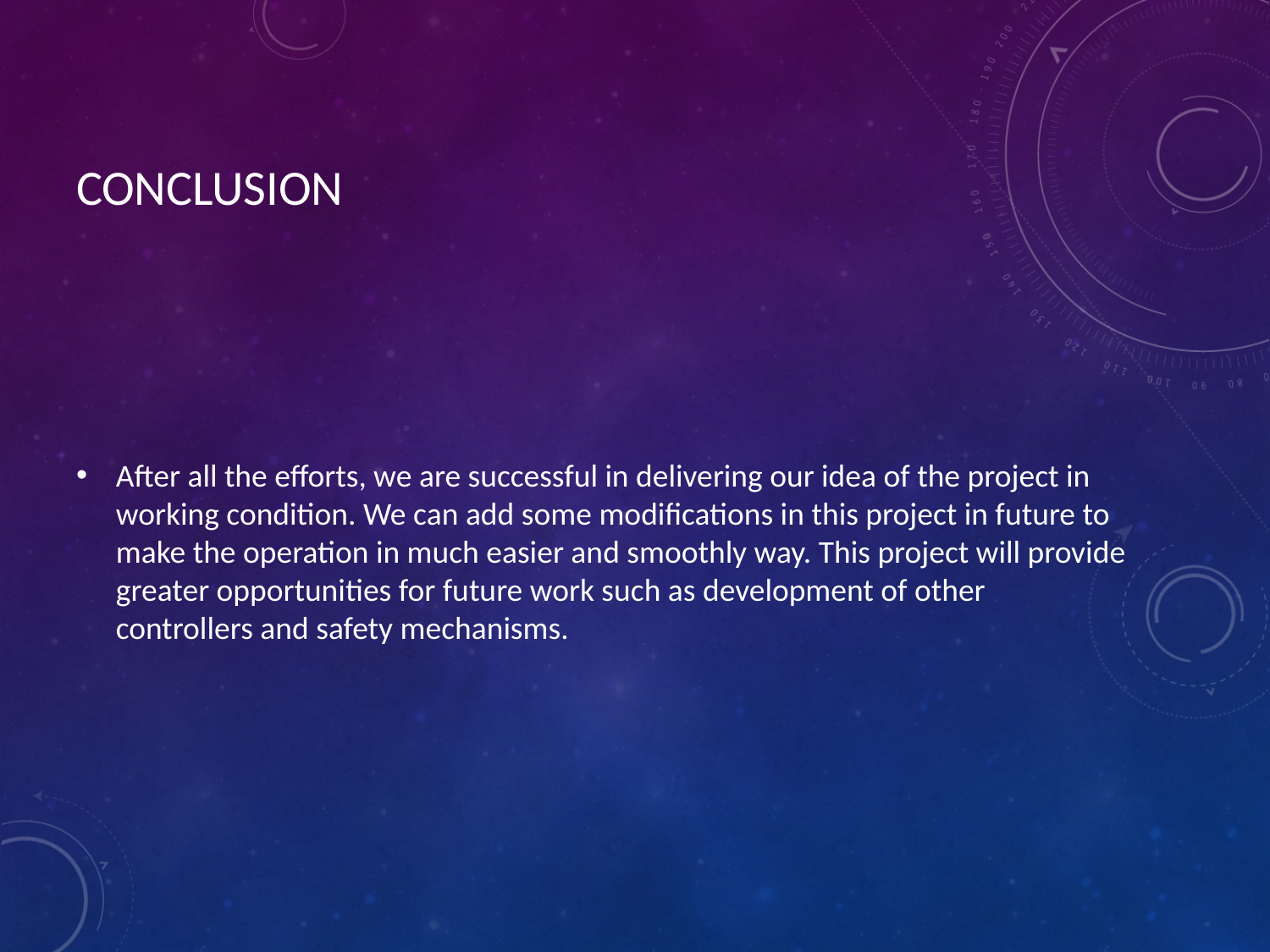

# Conclusion
After all the efforts, we are successful in delivering our idea of the project in working condition. We can add some modifications in this project in future to make the operation in much easier and smoothly way. This project will provide greater opportunities for future work such as development of other controllers and safety mechanisms.